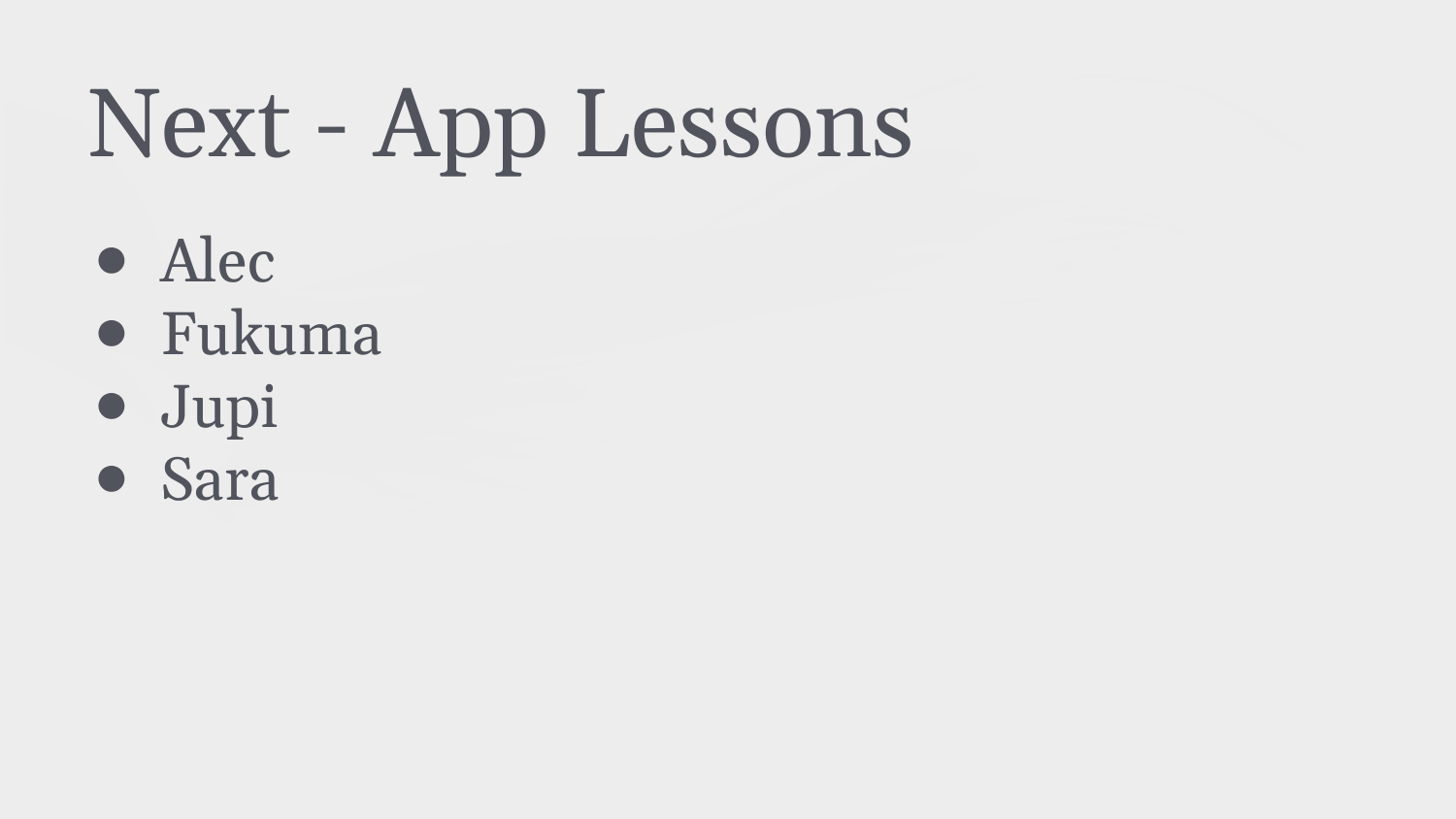

# Next - App Lessons
Alec
Fukuma
Jupi
Sara